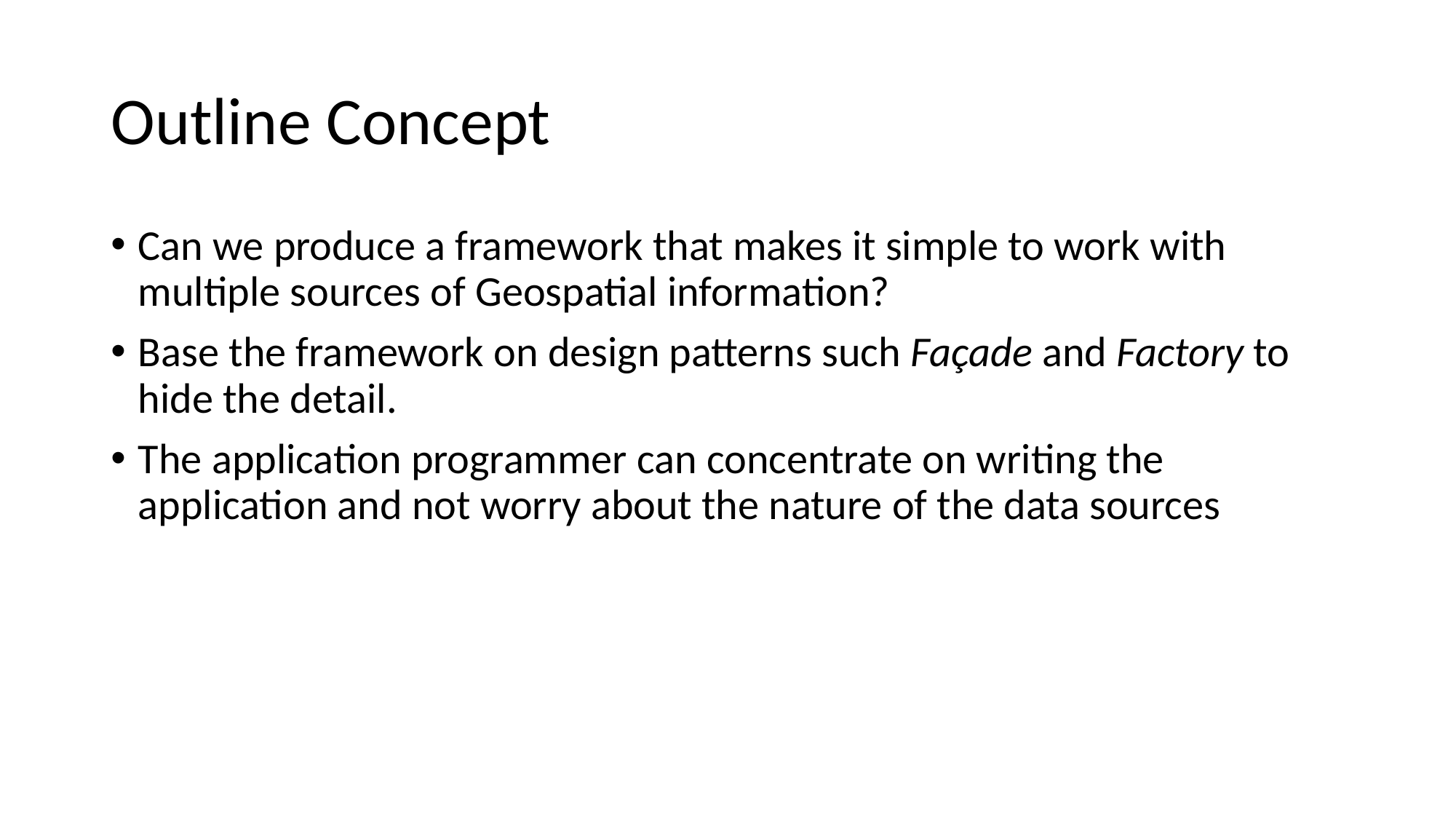

# Outline Concept
Can we produce a framework that makes it simple to work with multiple sources of Geospatial information?
Base the framework on design patterns such Façade and Factory to hide the detail.
The application programmer can concentrate on writing the application and not worry about the nature of the data sources